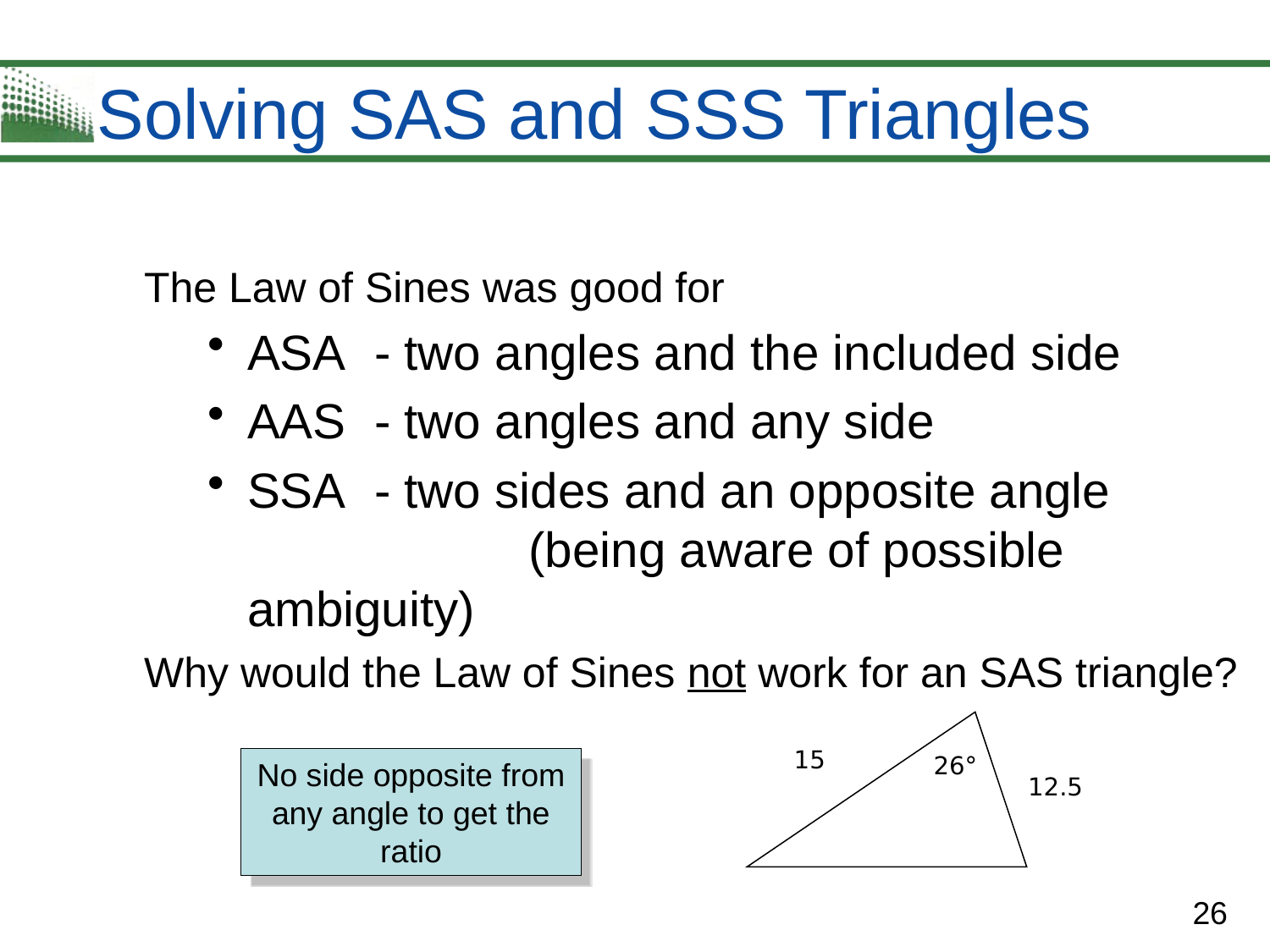

# Solving SAS and SSS Triangles
The Law of Sines was good for
ASA	- two angles and the included side
AAS	- two angles and any side
SSA	- two sides and an opposite angle
		  (being aware of possible ambiguity)
Why would the Law of Sines not work for an SAS triangle?

15
26°
No side opposite from any angle to get the ratio
12.5